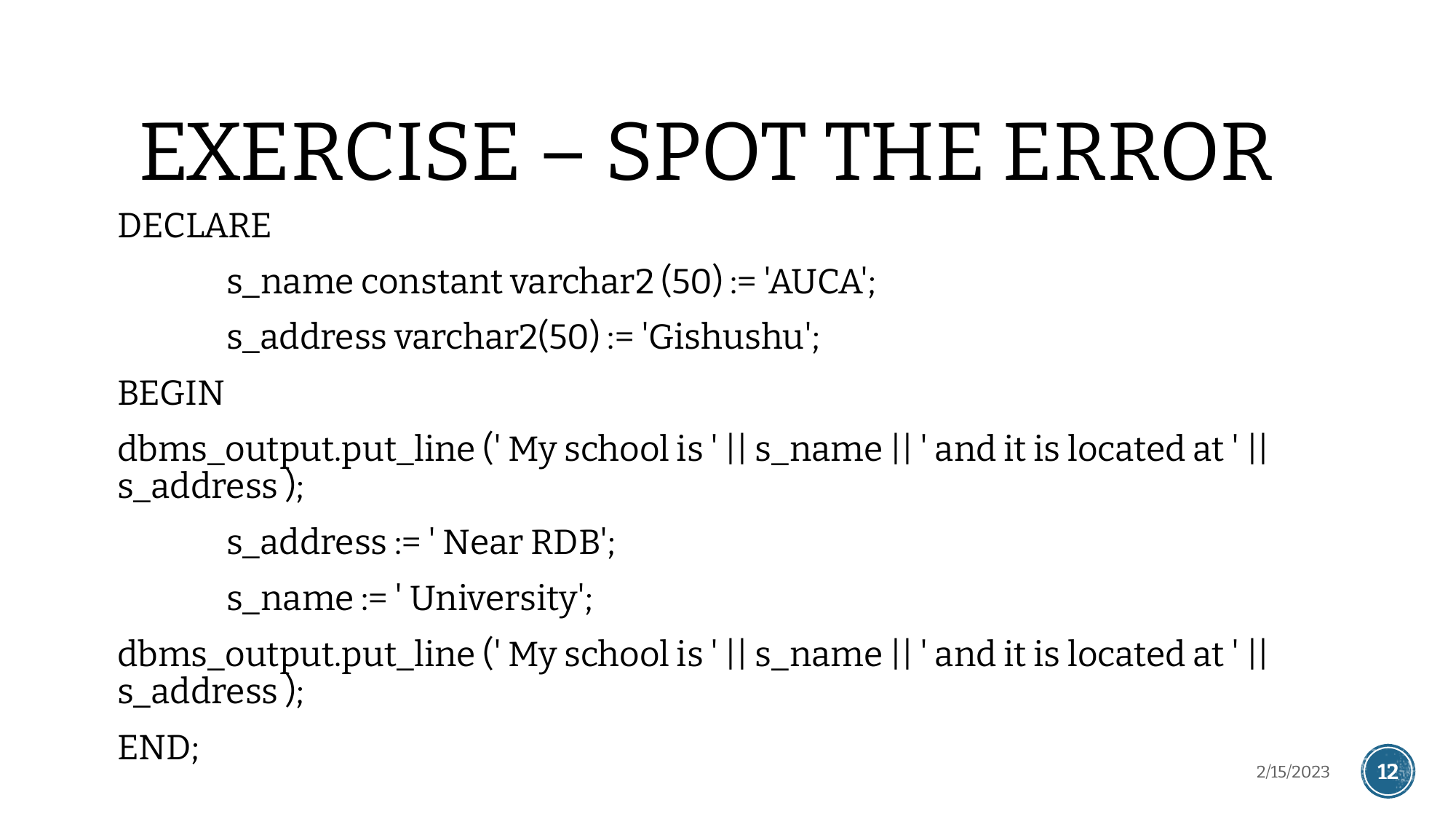

# EXERCISE – SPOT THE ERROR
DECLARE
	s_name constant varchar2 (50) := 'AUCA';
	s_address varchar2(50) := 'Gishushu';
BEGIN
dbms_output.put_line (' My school is ' || s_name || ' and it is located at ' || s_address );
	s_address := ' Near RDB';
	s_name := ' University';
dbms_output.put_line (' My school is ' || s_name || ' and it is located at ' || s_address );
END;

2/15/2023
12